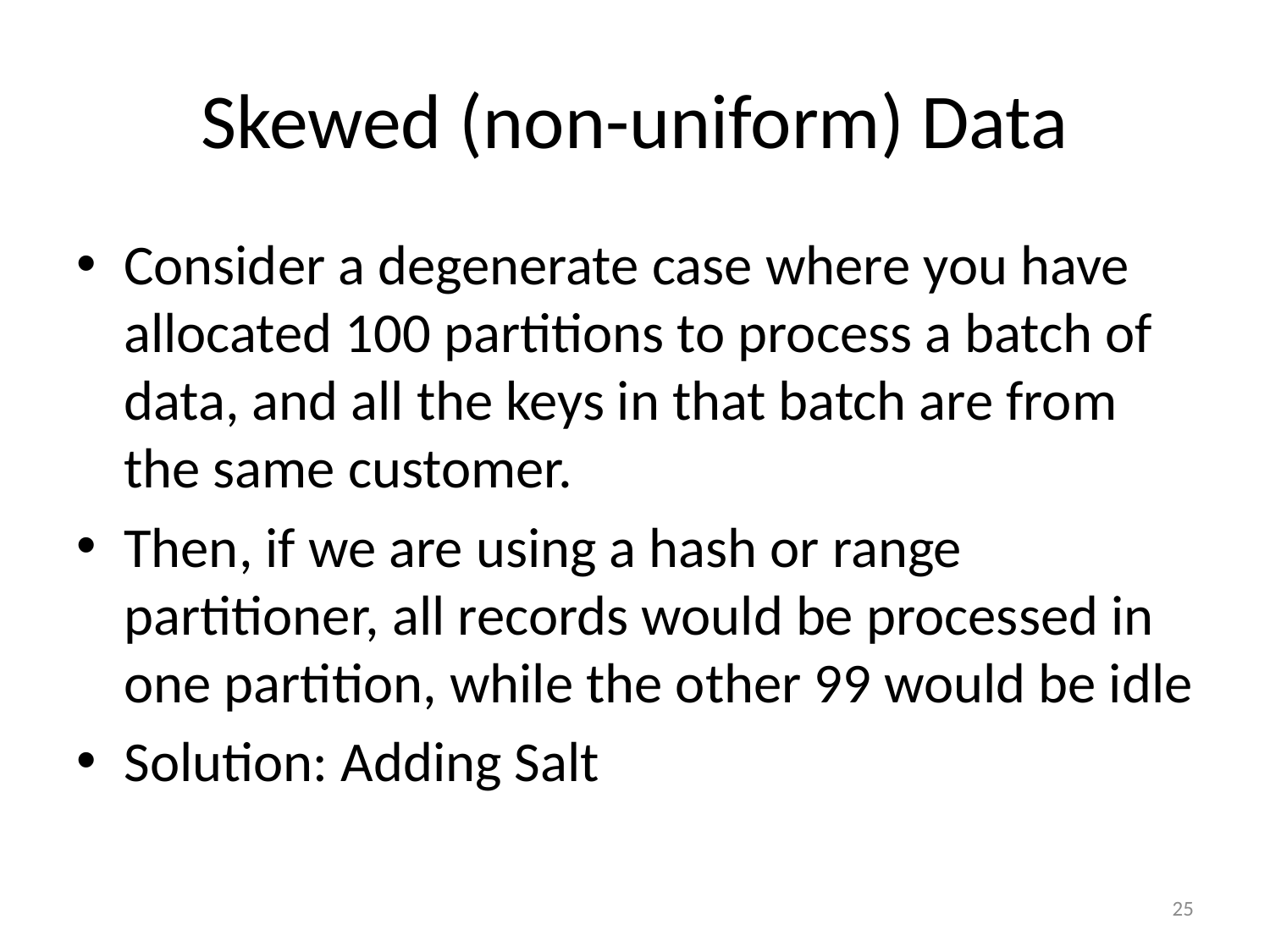

# Skewed (non-uniform) Data
Consider a degenerate case where you have allocated 100 partitions to process a batch of data, and all the keys in that batch are from the same customer.
Then, if we are using a hash or range partitioner, all records would be processed in one partition, while the other 99 would be idle
Solution: Adding Salt
25